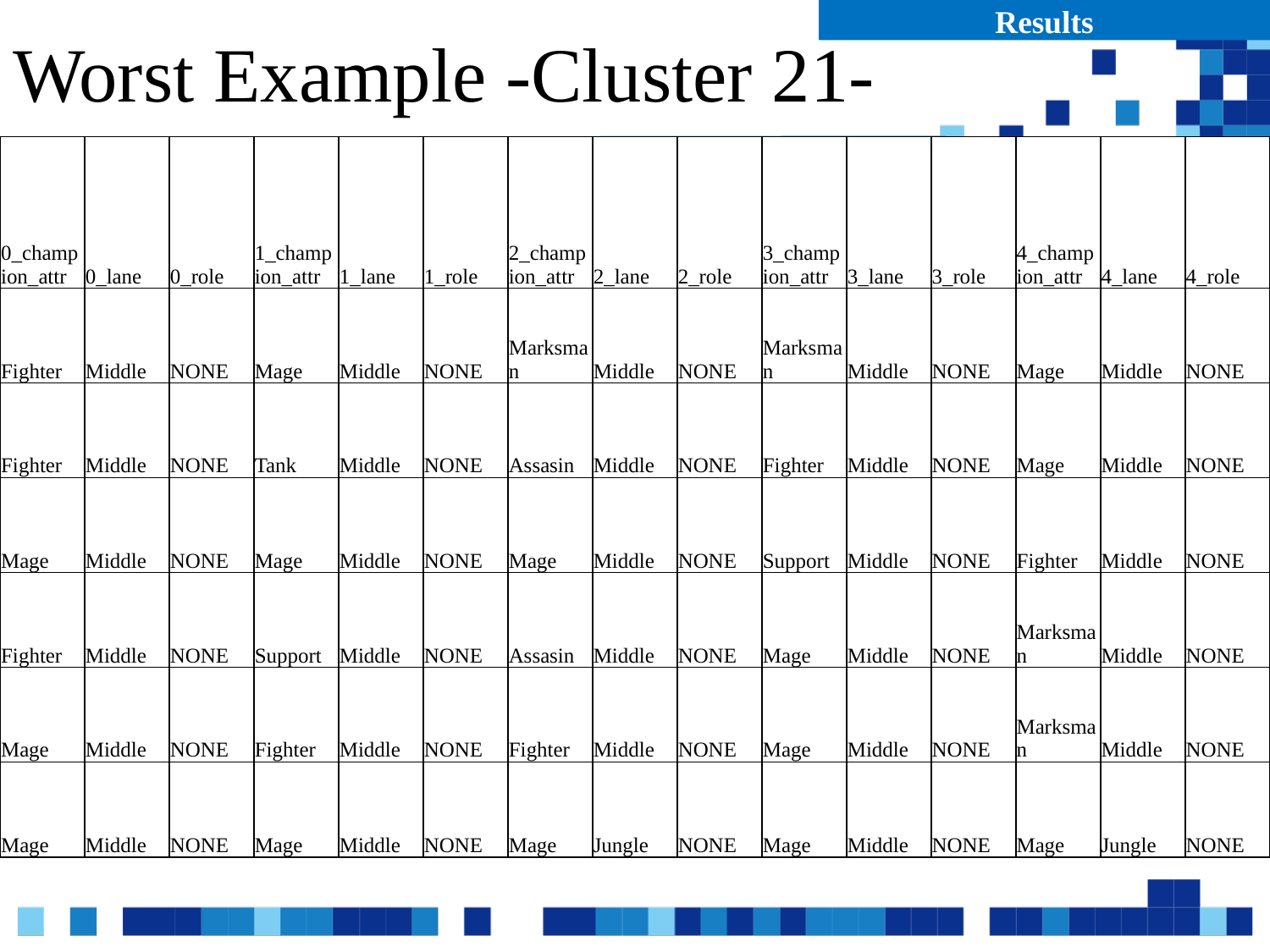

Results
# Worst Example -Cluster 21-
| 0\_champion\_attr | 0\_lane | 0\_role | 1\_champion\_attr | 1\_lane | 1\_role | 2\_champion\_attr | 2\_lane | 2\_role | 3\_champion\_attr | 3\_lane | 3\_role | 4\_champion\_attr | 4\_lane | 4\_role |
| --- | --- | --- | --- | --- | --- | --- | --- | --- | --- | --- | --- | --- | --- | --- |
| Fighter | Middle | NONE | Mage | Middle | NONE | Marksman | Middle | NONE | Marksman | Middle | NONE | Mage | Middle | NONE |
| Fighter | Middle | NONE | Tank | Middle | NONE | Assasin | Middle | NONE | Fighter | Middle | NONE | Mage | Middle | NONE |
| Mage | Middle | NONE | Mage | Middle | NONE | Mage | Middle | NONE | Support | Middle | NONE | Fighter | Middle | NONE |
| Fighter | Middle | NONE | Support | Middle | NONE | Assasin | Middle | NONE | Mage | Middle | NONE | Marksman | Middle | NONE |
| Mage | Middle | NONE | Fighter | Middle | NONE | Fighter | Middle | NONE | Mage | Middle | NONE | Marksman | Middle | NONE |
| Mage | Middle | NONE | Mage | Middle | NONE | Mage | Jungle | NONE | Mage | Middle | NONE | Mage | Jungle | NONE |